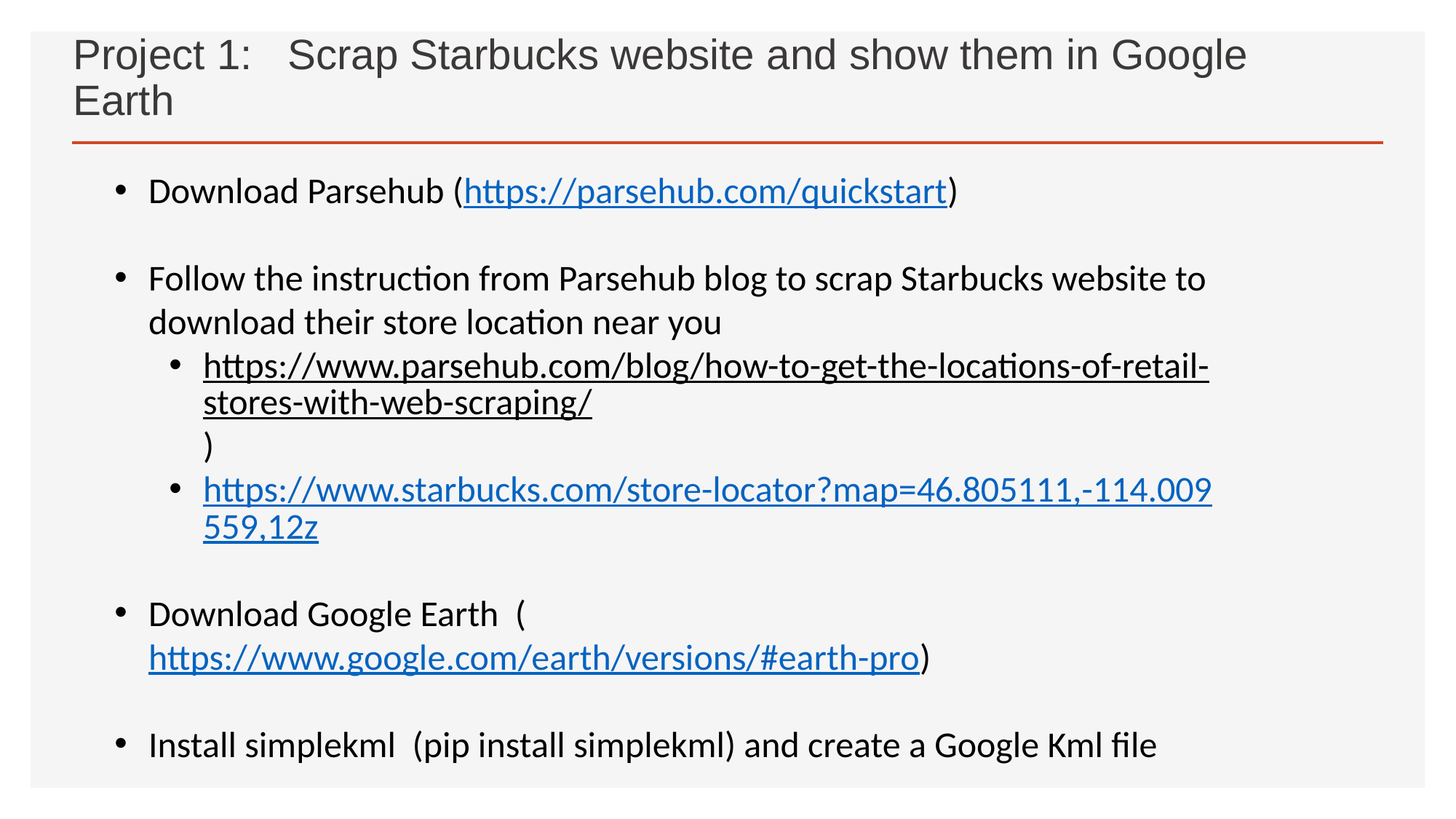

# Project 1:   Scrap Starbucks website and show them in Google Earth
Download Parsehub (https://parsehub.com/quickstart)

Follow the instruction from Parsehub blog to scrap Starbucks website to download their store location near you
https://www.parsehub.com/blog/how-to-get-the-locations-of-retail-stores-with-web-scraping/)
https://www.starbucks.com/store-locator?map=46.805111,-114.009559,12z

Download Google Earth  (https://www.google.com/earth/versions/#earth-pro)

Install simplekml  (pip install simplekml) and create a Google Kml file